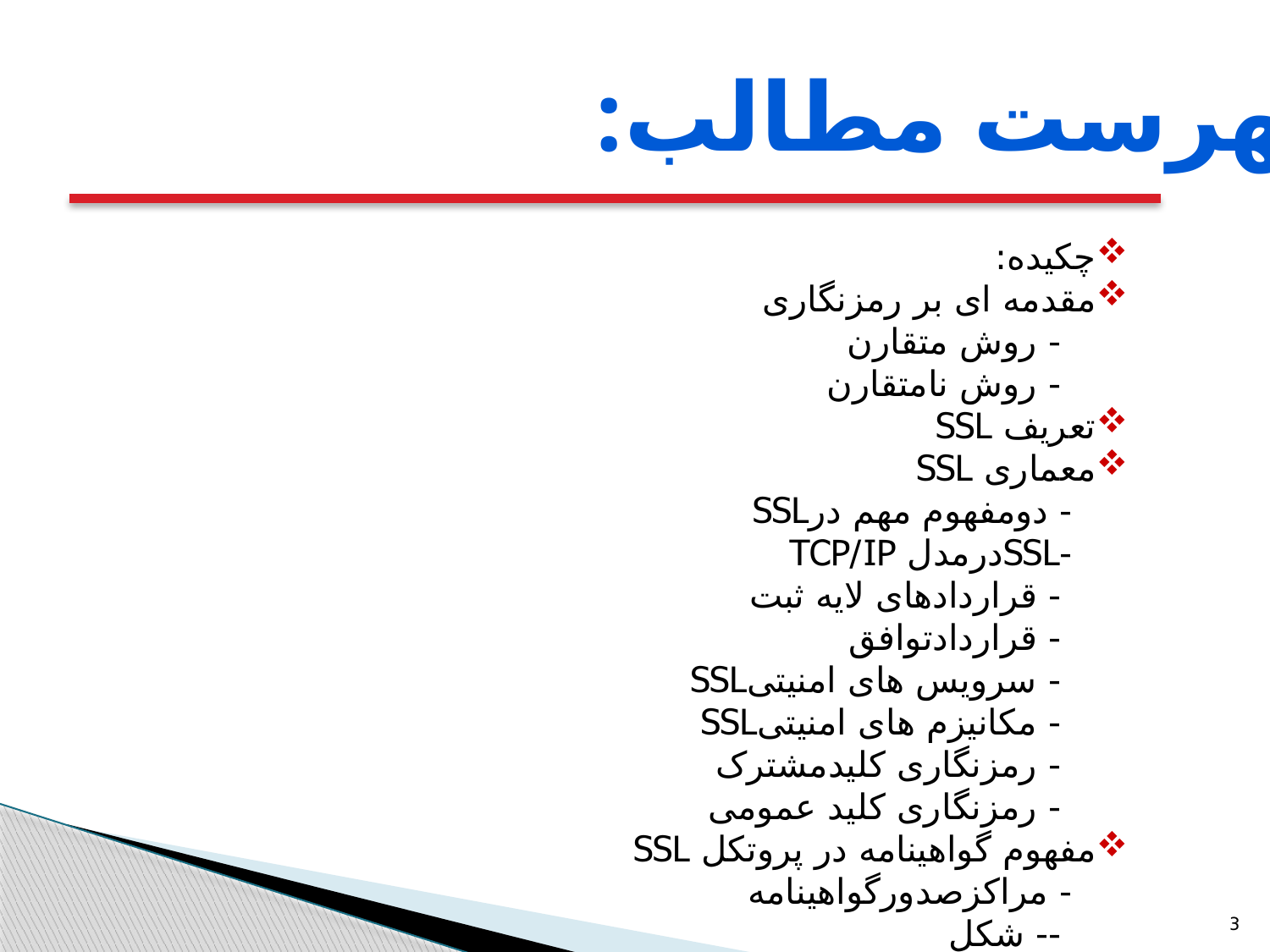

فهرست مطالب:
چکیده:
مقدمه ای بر رمزنگاری
      - روش متقارن
      - روش نامتقارن
تعریف SSL
معماری SSL
     - دومفهوم مهم درSSL
     -SSLدرمدل TCP/IP
      - قراردادهای لایه ثبت
      - قراردادتوافق
      - سرویس های امنیتیSSL
      - مکانیزم های امنیتیSSL
      - رمزنگاری کلیدمشترک
      - رمزنگاری کلید عمومی
مفهوم گواهینامه در پروتکل SSL
     - مراکزصدورگواهینامه
      -- شکل

3